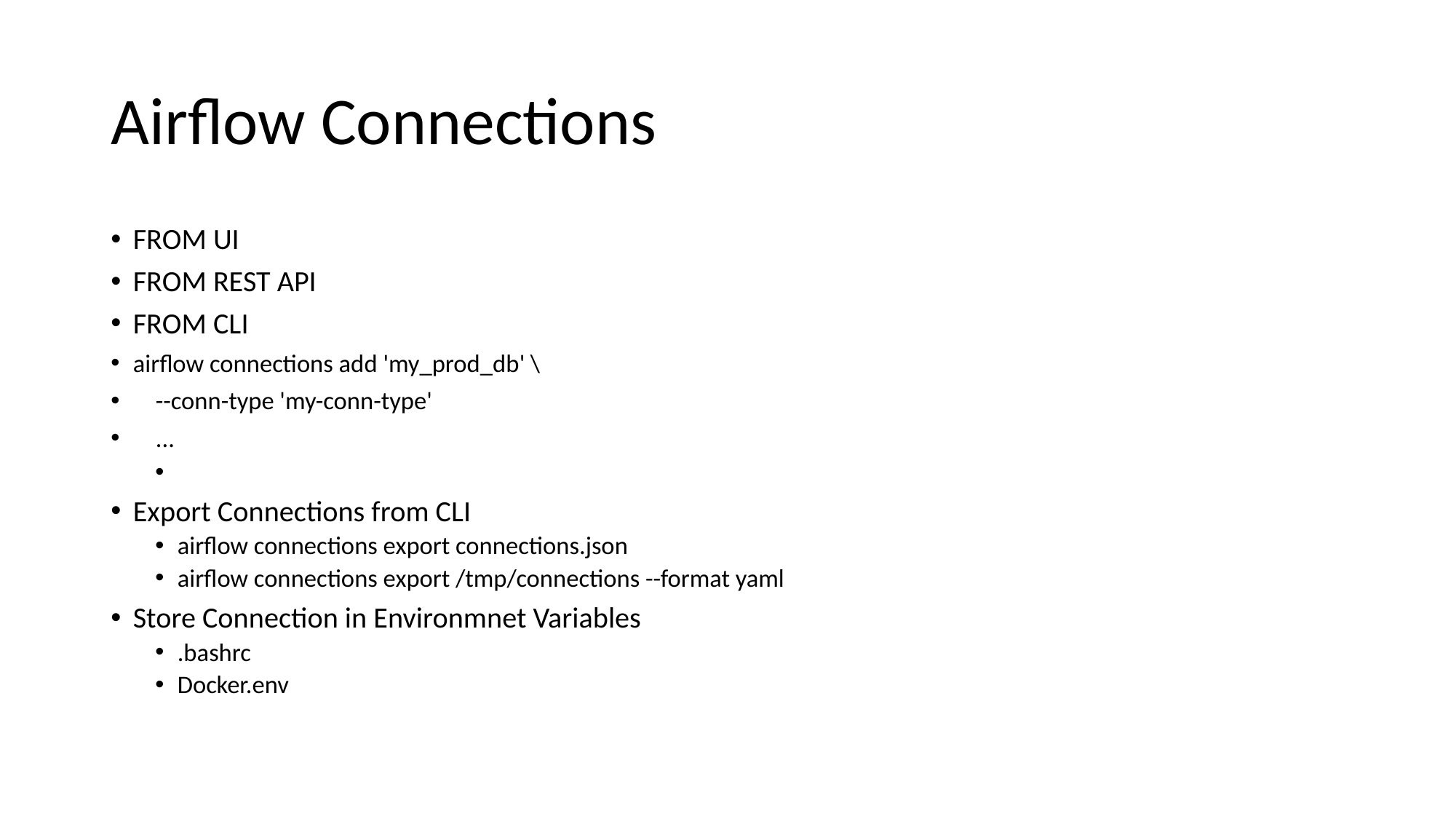

# Airflow Connections

FROM UI
FROM REST API
FROM CLI
airflow connections add 'my_prod_db' \
    --conn-type 'my-conn-type'
    ...

Export Connections from CLI
airflow connections export connections.json
airflow connections export /tmp/connections --format yaml
Store Connection in Environmnet Variables
.bashrc
Docker.env